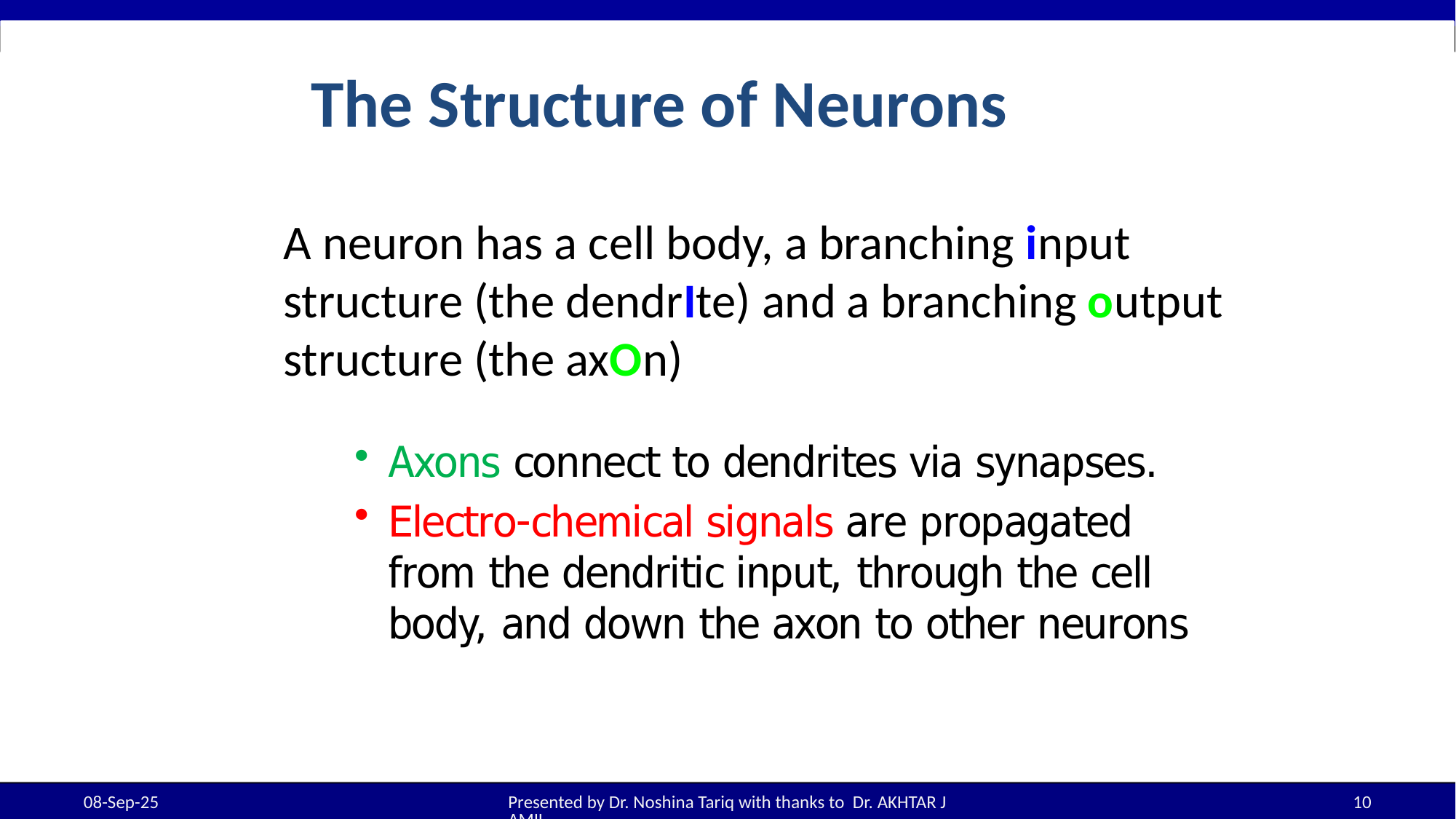

The Structure of Neurons
A neuron has a cell body, a branching input
structure (the dendrIte) and a branching output structure (the axOn)
Axons connect to dendrites via synapses.
Electro-chemical signals are propagated from the dendritic input, through the cell body, and down the axon to other neurons
08-Sep-25
Presented by Dr. Noshina Tariq with thanks to  Dr. AKHTAR JAMIL
10